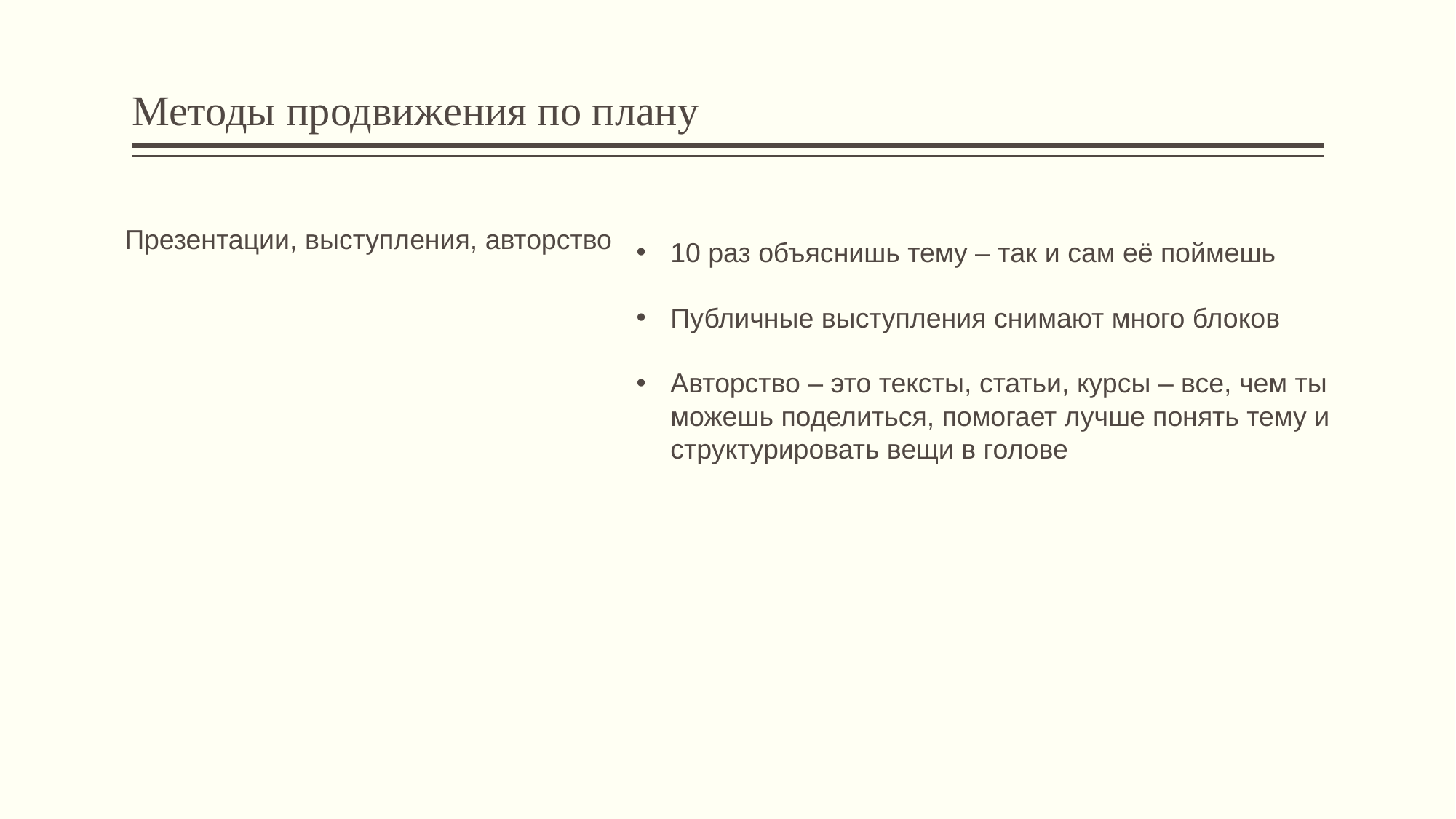

# Методы продвижения по плану
Презентации, выступления, авторство
10 раз объяснишь тему – так и сам её поймешь

Публичные выступления снимают много блоков

Авторство – это тексты, статьи, курсы – все, чем ты можешь поделиться, помогает лучше понять тему и структурировать вещи в голове